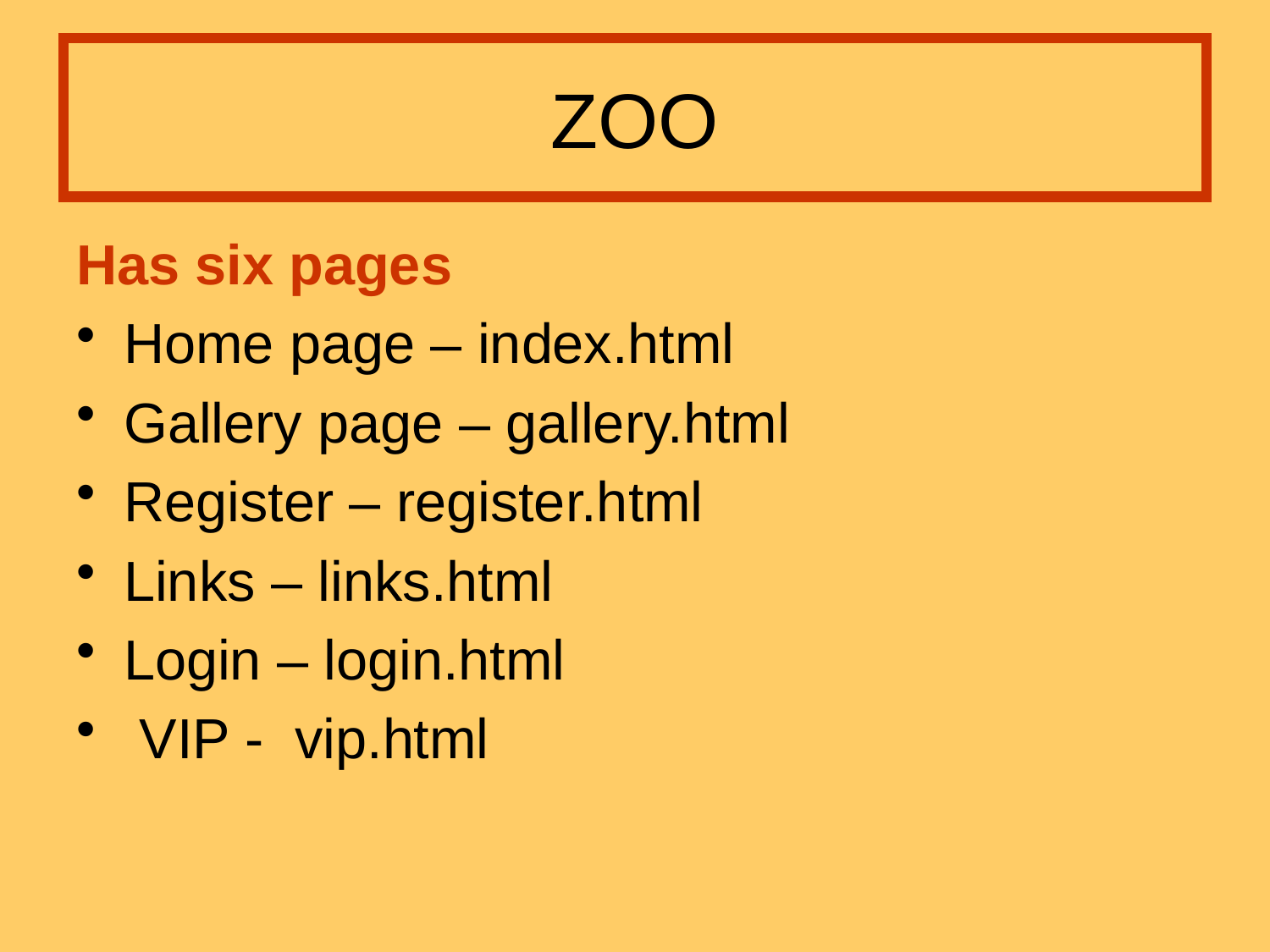

# ZOO
Has six pages
Home page – index.html
Gallery page – gallery.html
Register – register.html
Links – links.html
Login – login.html
 VIP -  vip.html